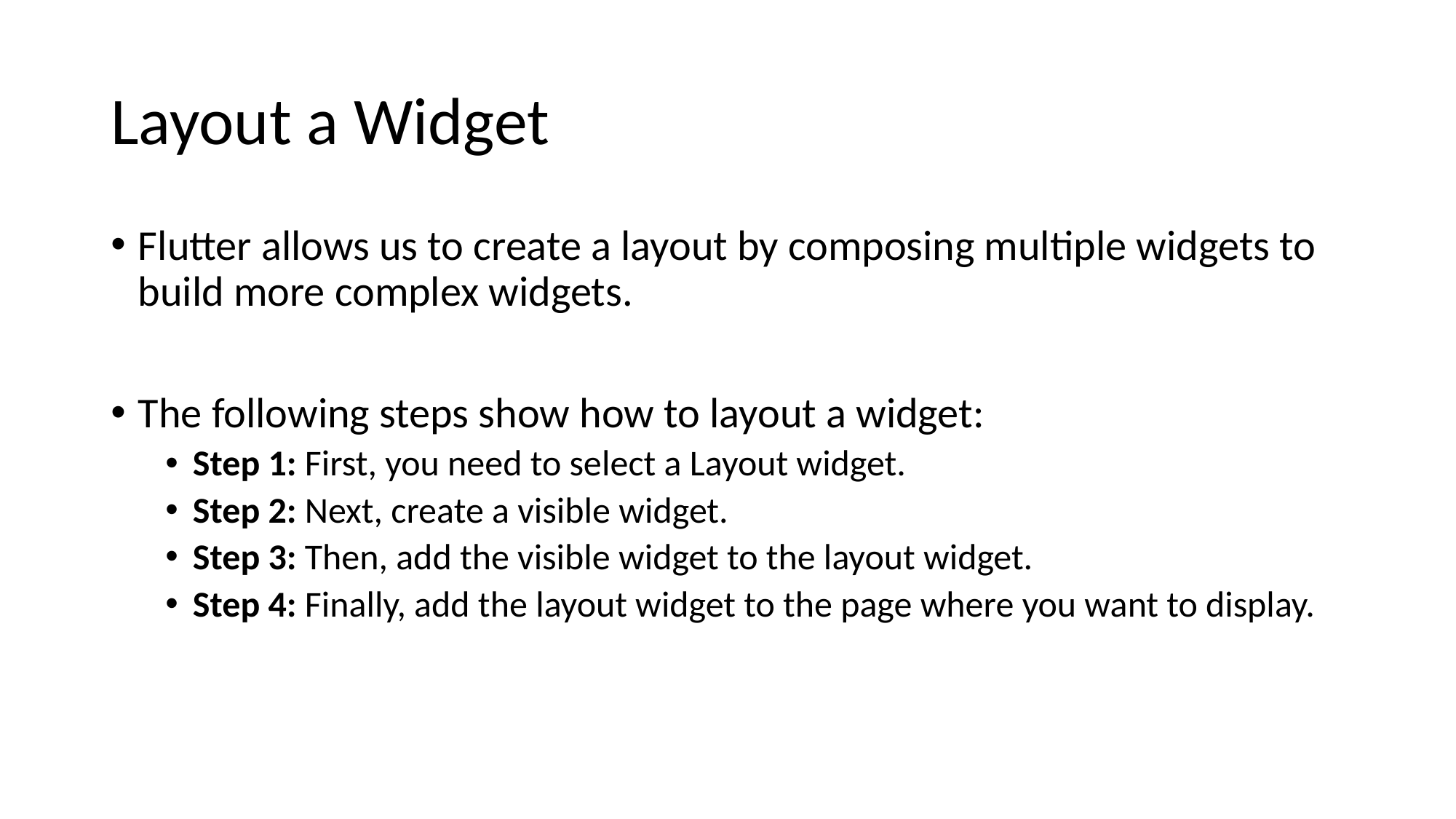

# Layout a Widget
Flutter allows us to create a layout by composing multiple widgets to build more complex widgets.

The following steps show how to layout a widget:
Step 1: First, you need to select a Layout widget.
Step 2: Next, create a visible widget.
Step 3: Then, add the visible widget to the layout widget.
Step 4: Finally, add the layout widget to the page where you want to display.